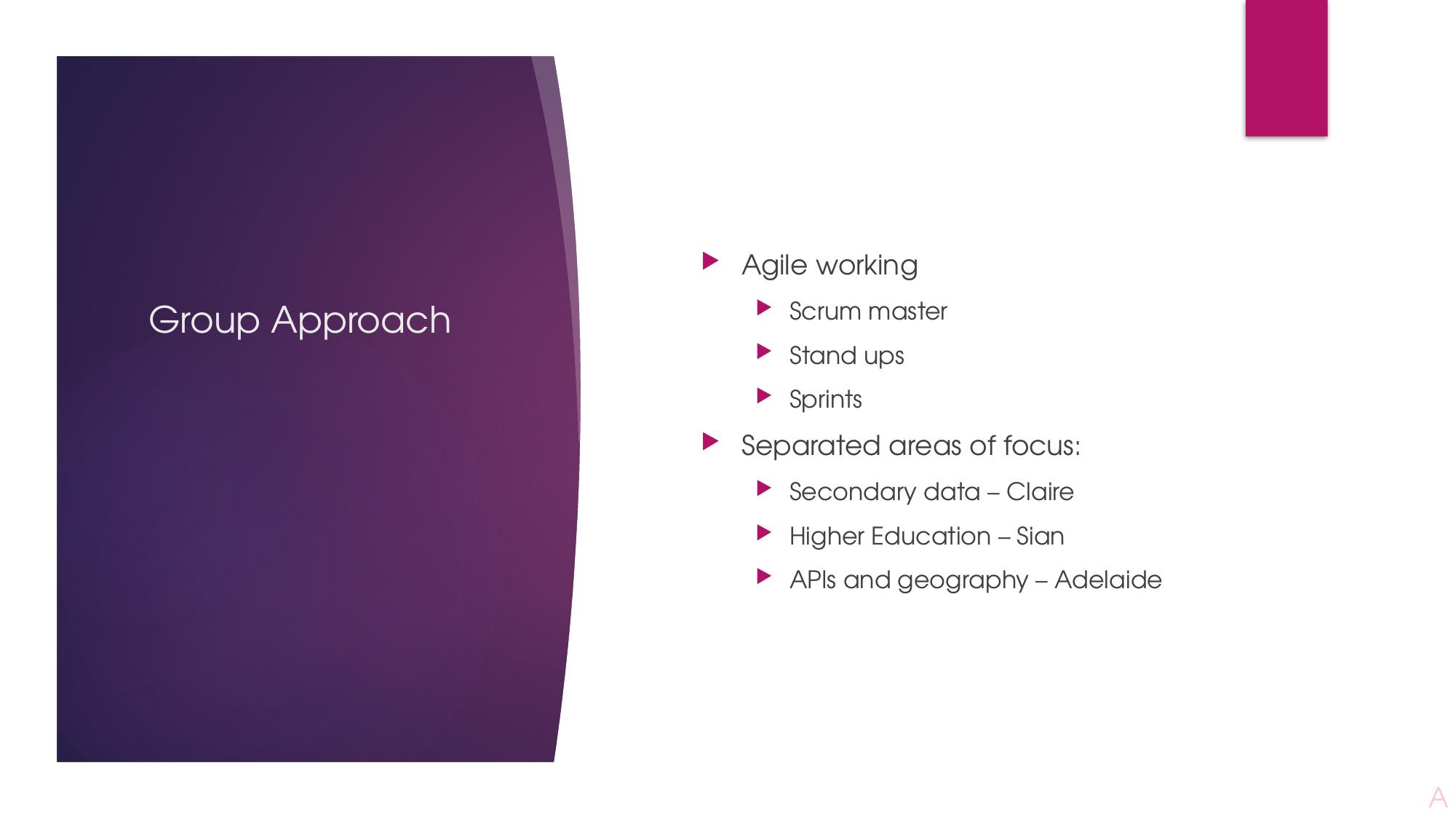

# Group Approach
Agile working
Scrum master
Stand ups
Sprints
Separated areas of focus:
Secondary data – Claire
Higher Education – Sian
APIs and geography – Adelaide

A